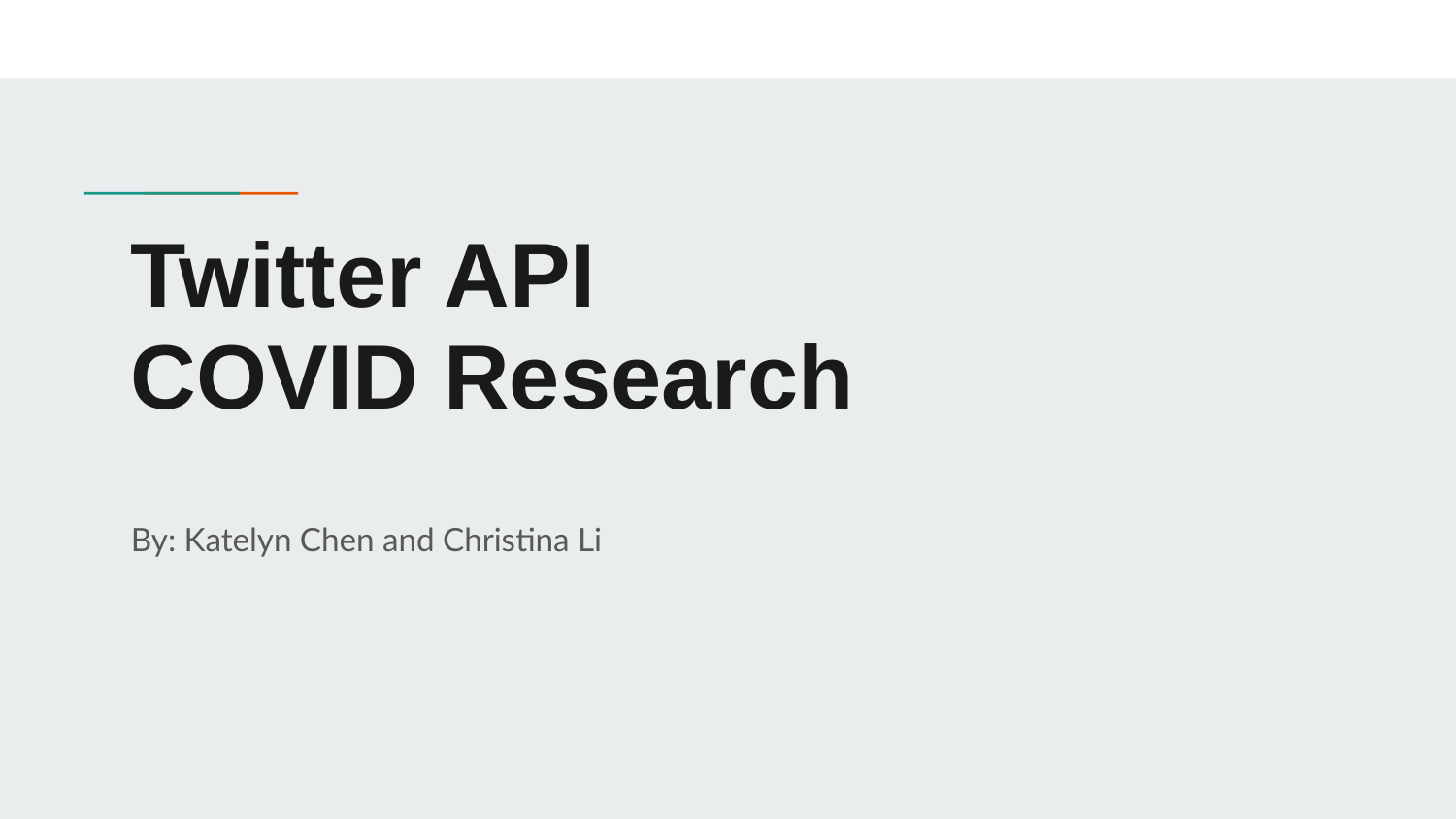

# Twitter API
COVID Research
By: Katelyn Chen and Christina Li